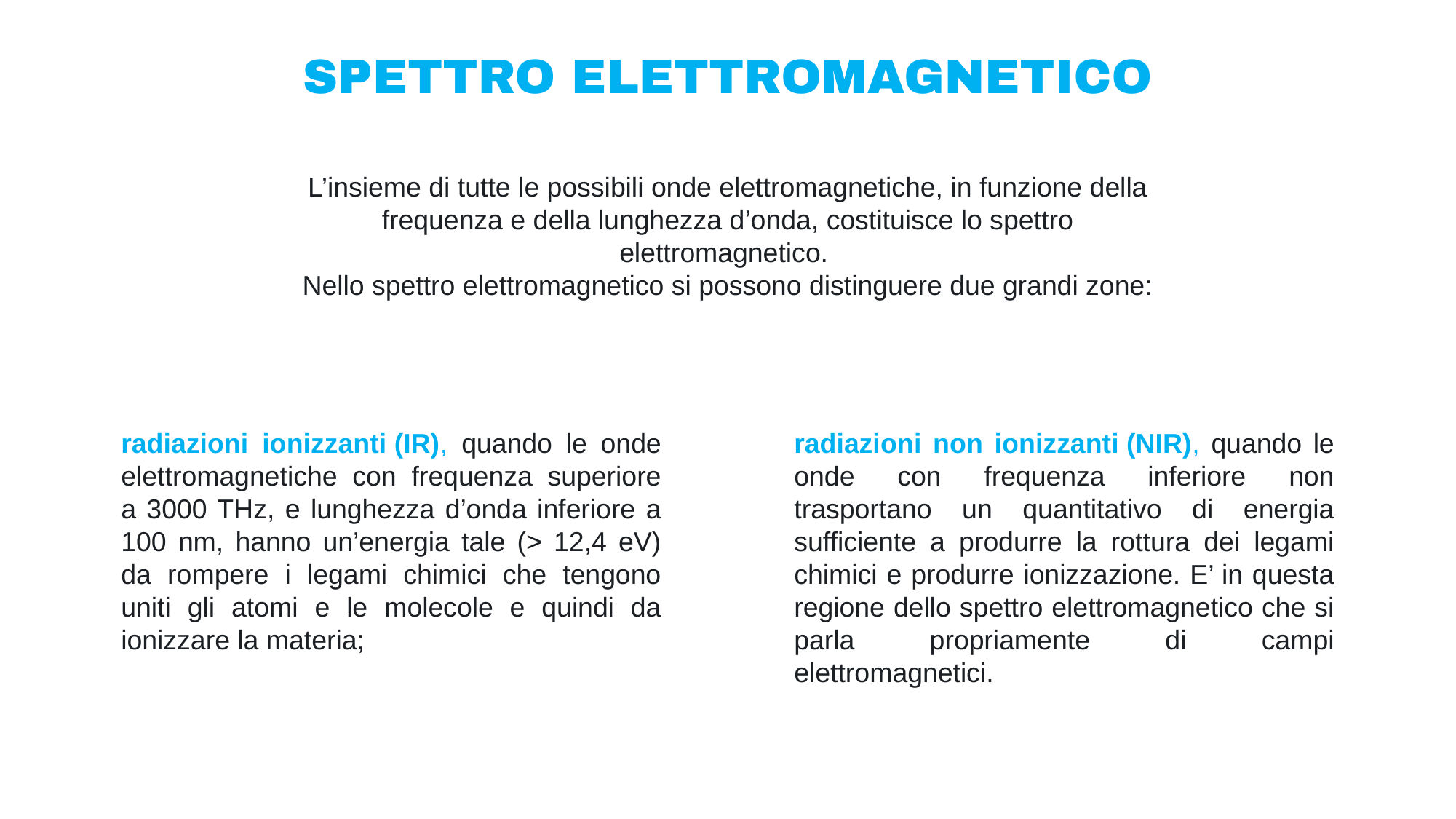

SPETTRO ELETTROMAGNETICO
L’insieme di tutte le possibili onde elettromagnetiche, in funzione della frequenza e della lunghezza d’onda, costituisce lo spettro elettromagnetico.
Nello spettro elettromagnetico si possono distinguere due grandi zone:
radiazioni non ionizzanti (NIR), quando le onde con frequenza inferiore non trasportano un quantitativo di energia sufficiente a produrre la rottura dei legami chimici e produrre ionizzazione. E’ in questa regione dello spettro elettromagnetico che si parla propriamente di campi elettromagnetici.
radiazioni ionizzanti (IR), quando le onde elettromagnetiche con frequenza superiore a 3000 THz, e lunghezza d’onda inferiore a 100 nm, hanno un’energia tale (> 12,4 eV) da rompere i legami chimici che tengono uniti gli atomi e le molecole e quindi da ionizzare la materia;